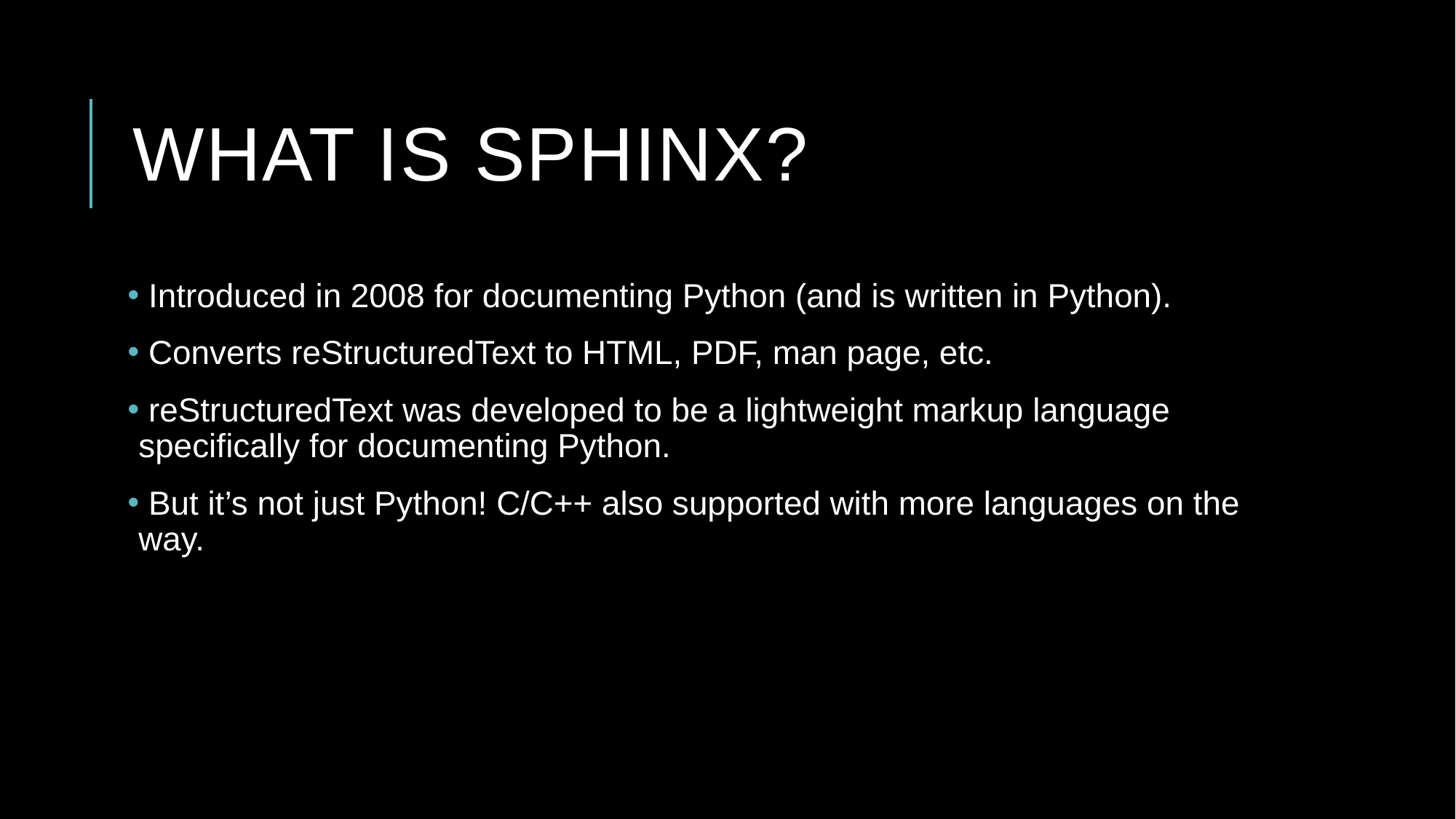

# What is sphinx?
 Introduced in 2008 for documenting Python (and is written in Python).
 Converts reStructuredText to HTML, PDF, man page, etc.
 reStructuredText was developed to be a lightweight markup language specifically for documenting Python.
 But it’s not just Python! C/C++ also supported with more languages on the way.